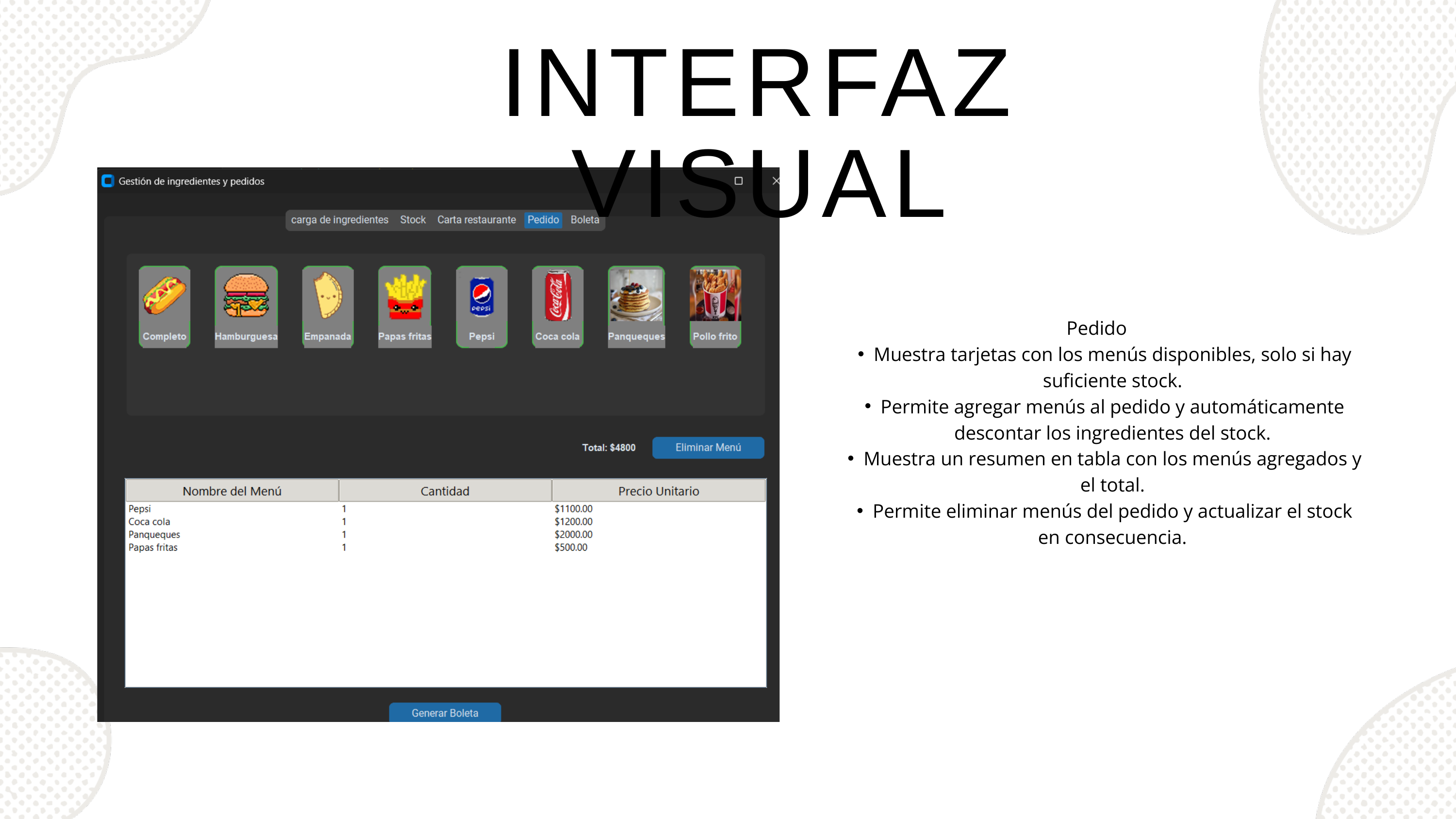

INTERFAZ VISUAL

Pedido
Muestra tarjetas con los menús disponibles, solo si hay suficiente stock.
Permite agregar menús al pedido y automáticamente descontar los ingredientes del stock.
Muestra un resumen en tabla con los menús agregados y el total.
Permite eliminar menús del pedido y actualizar el stock en consecuencia.